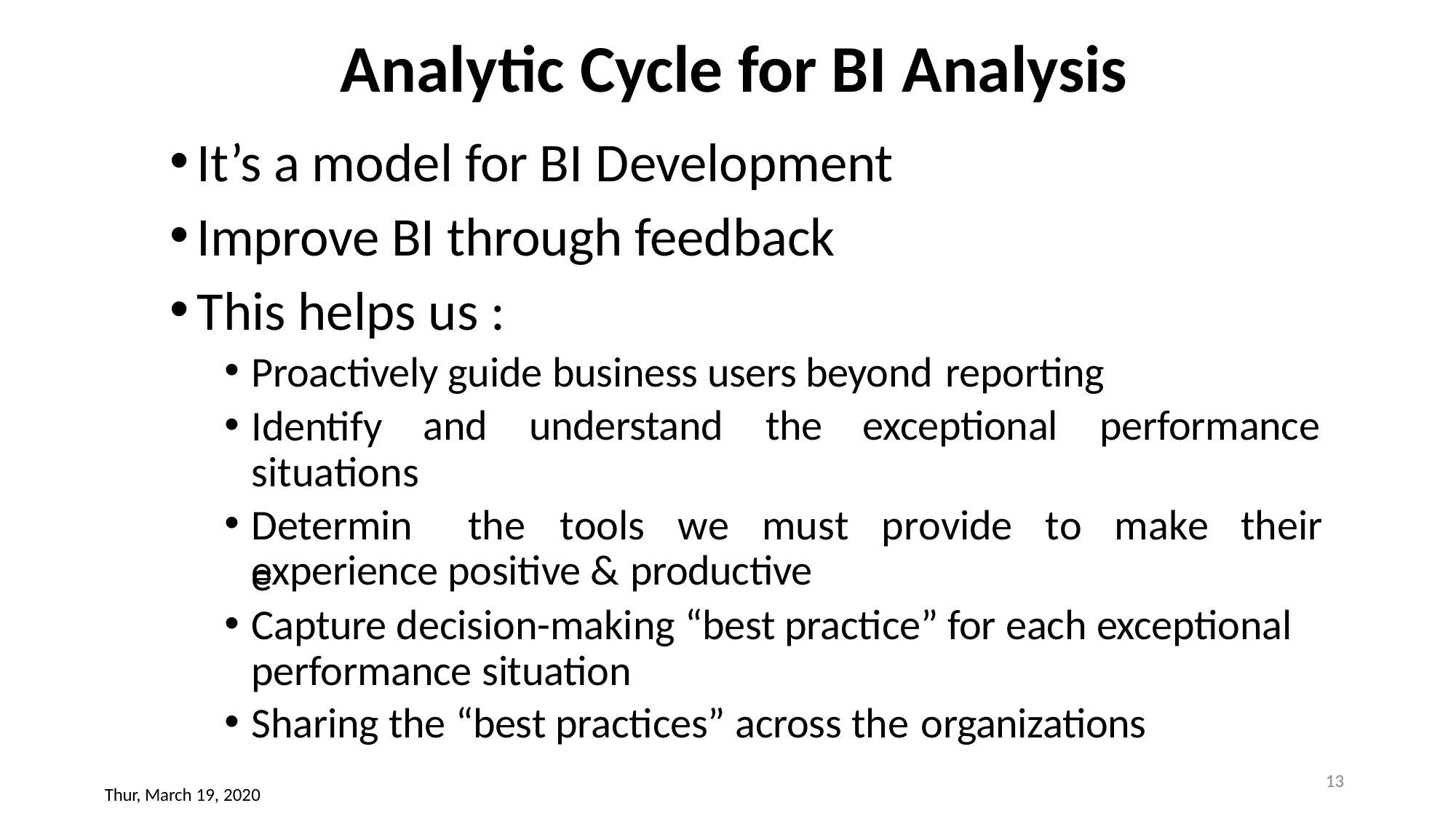

# Analytic Cycle for BI Analysis
It’s a model for BI Development
Improve BI through feedback
This helps us :
Proactively guide business users beyond reporting
Identify  situations
Determine
and	understand	the	exceptional	performance
the	tools	we	must	provide	to	make	their
experience positive & productive
Capture decision-making “best practice” for each exceptional  performance situation
Sharing the “best practices” across the organizations
13
Thur, March 19, 2020